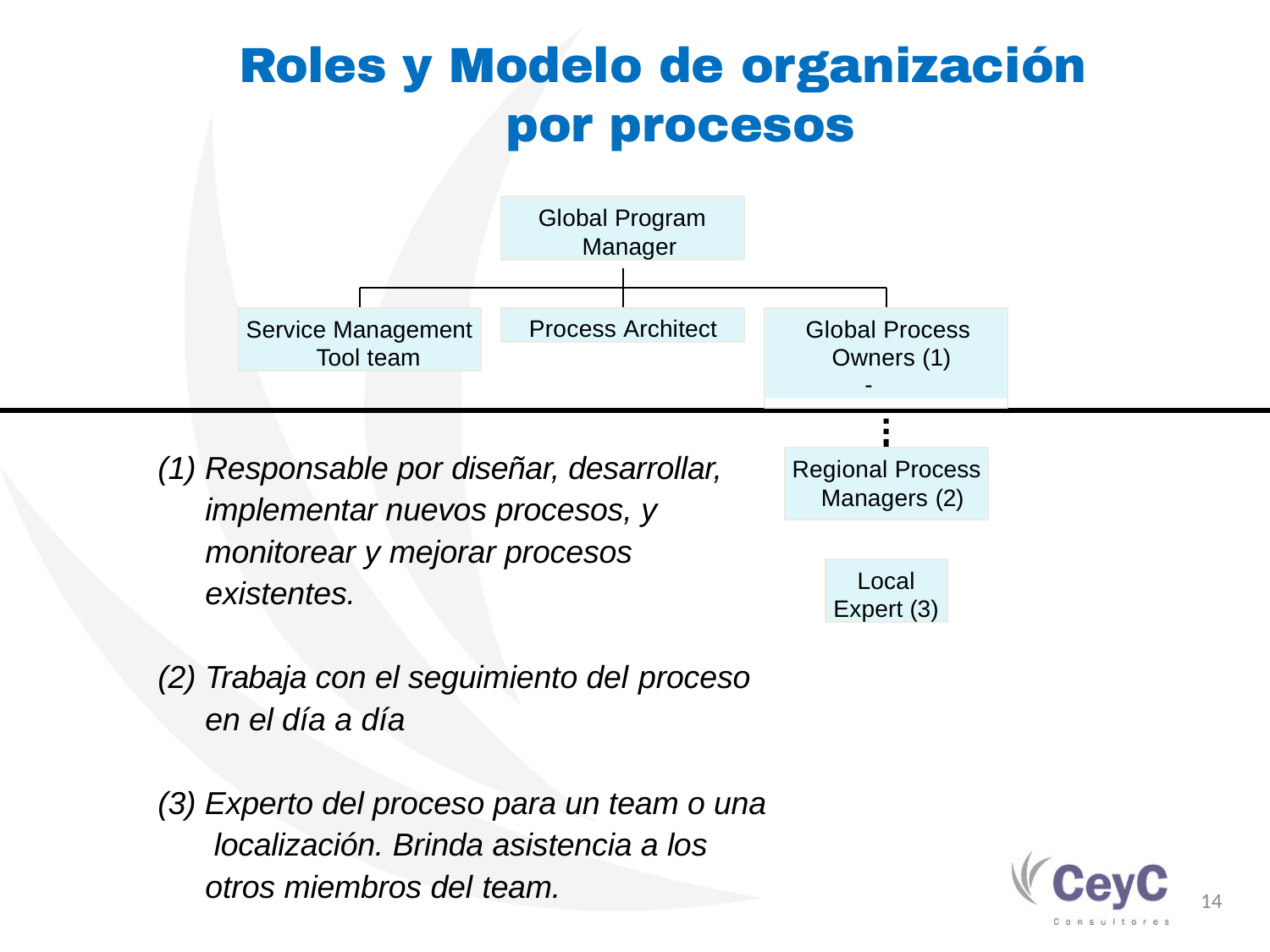

# Roles y Modelo de organización  por procesos
Global Program  Manager

Service Management  Tool team
Process Architect

Global Process  Owners (1)
-

(1) Responsable por diseñar, desarrollar,  implementar nuevos procesos, y  monitorear y mejorar procesos  existentes.

Regional Process  Managers (2)
Local  Expert (3)
(2) Trabaja con el seguimiento del proceso
en el día a día
(3) Experto del proceso para un team o una  localización. Brinda asistencia a los  otros miembros del team.

14